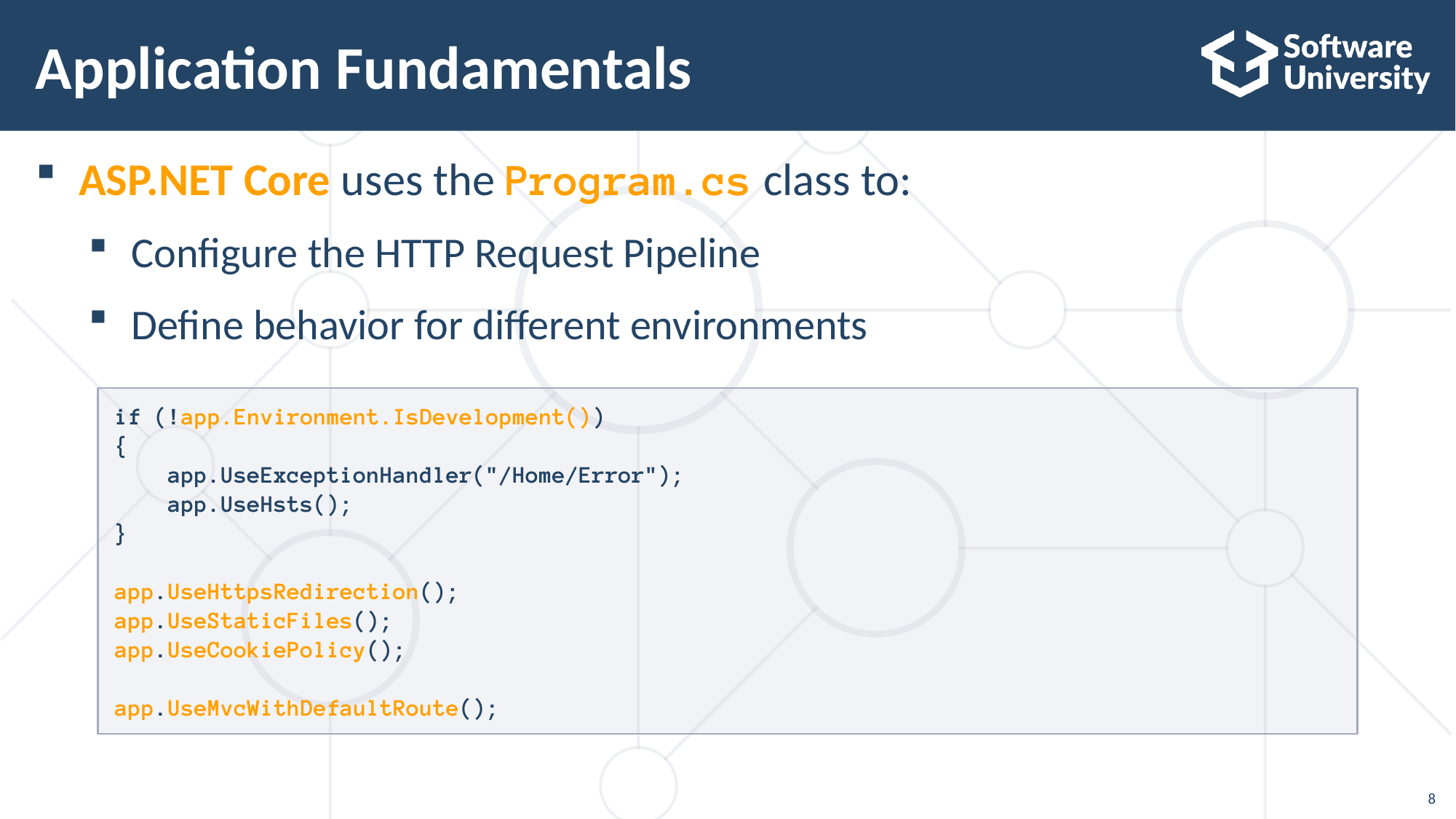

# Application Fundamentals
ASP.NET Core uses the Program.cs class to:
Configure the HTTP Request Pipeline
Define behavior for different environments
if (!app.Environment.IsDevelopment())
{
    app.UseExceptionHandler("/Home/Error");
    app.UseHsts();
}

app.UseHttpsRedirection();
app.UseStaticFiles();
app.UseCookiePolicy();

app.UseMvcWithDefaultRoute();
8